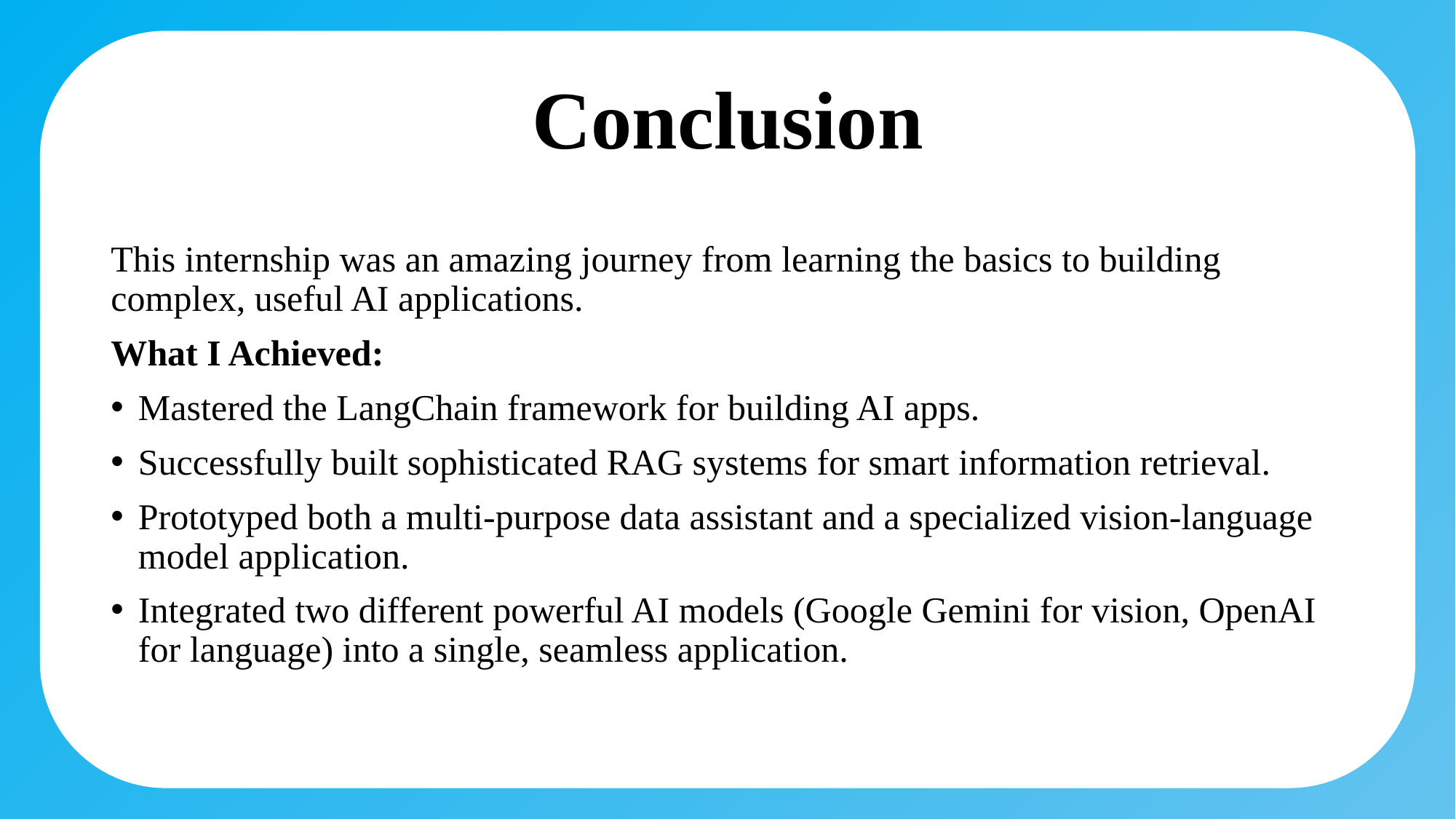

# Conclusion
This internship was an amazing journey from learning the basics to building complex, useful AI applications.
What I Achieved:
Mastered the LangChain framework for building AI apps.
Successfully built sophisticated RAG systems for smart information retrieval.
Prototyped both a multi-purpose data assistant and a specialized vision-language model application.
Integrated two different powerful AI models (Google Gemini for vision, OpenAI for language) into a single, seamless application.